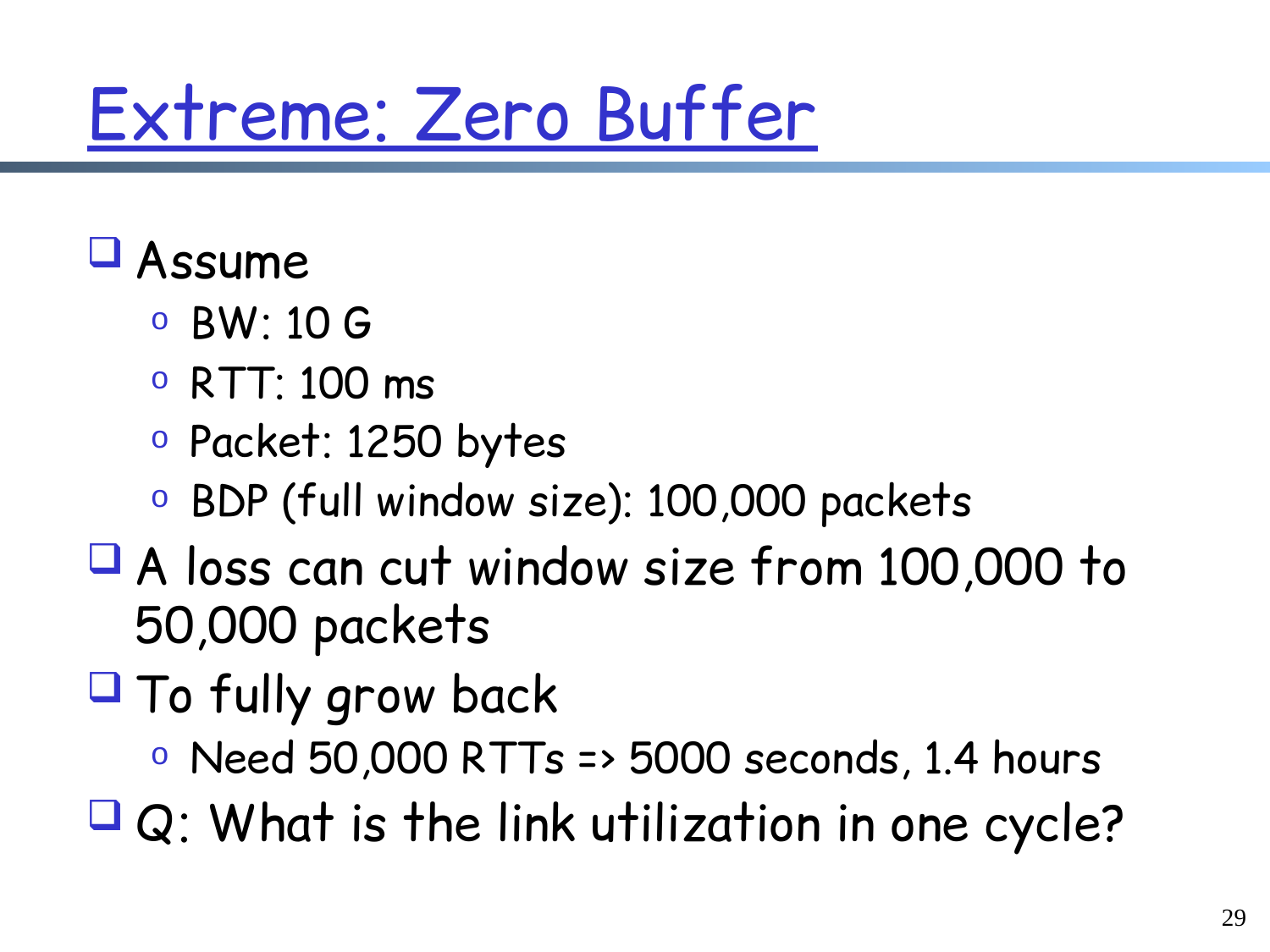

# Extreme: Zero Buffer
Assume
BW: 10 G
RTT: 100 ms
Packet: 1250 bytes
BDP (full window size): 100,000 packets
A loss can cut window size from 100,000 to 50,000 packets
To fully grow back
Need 50,000 RTTs => 5000 seconds, 1.4 hours
Q: What is the link utilization in one cycle?
29